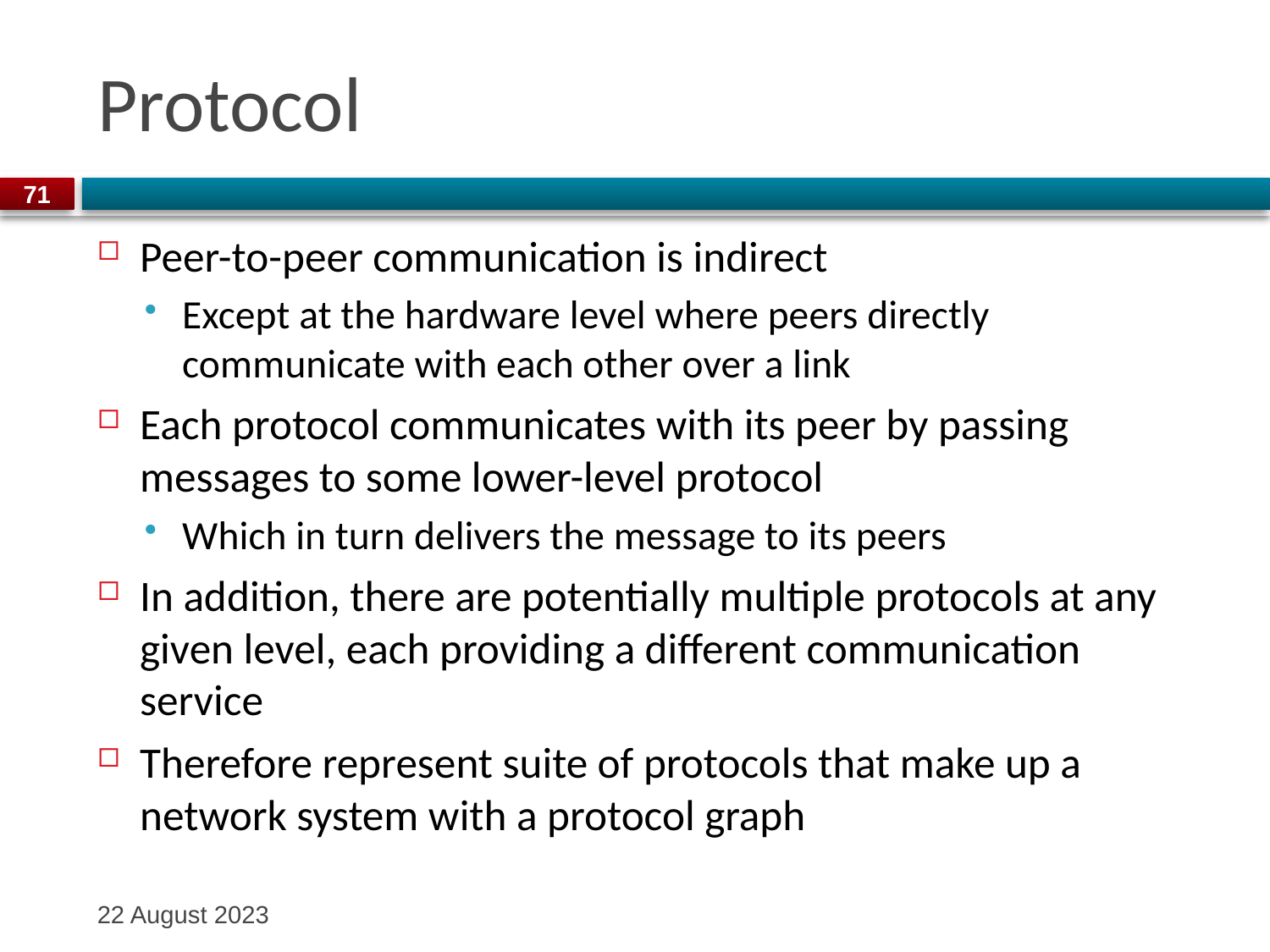

# Protocol
71
Peer-to-peer communication is indirect
Except at the hardware level where peers directly communicate with each other over a link
Each protocol communicates with its peer by passing messages to some lower-level protocol
Which in turn delivers the message to its peers
In addition, there are potentially multiple protocols at any given level, each providing a different communication service
Therefore represent suite of protocols that make up a network system with a protocol graph
22 August 2023